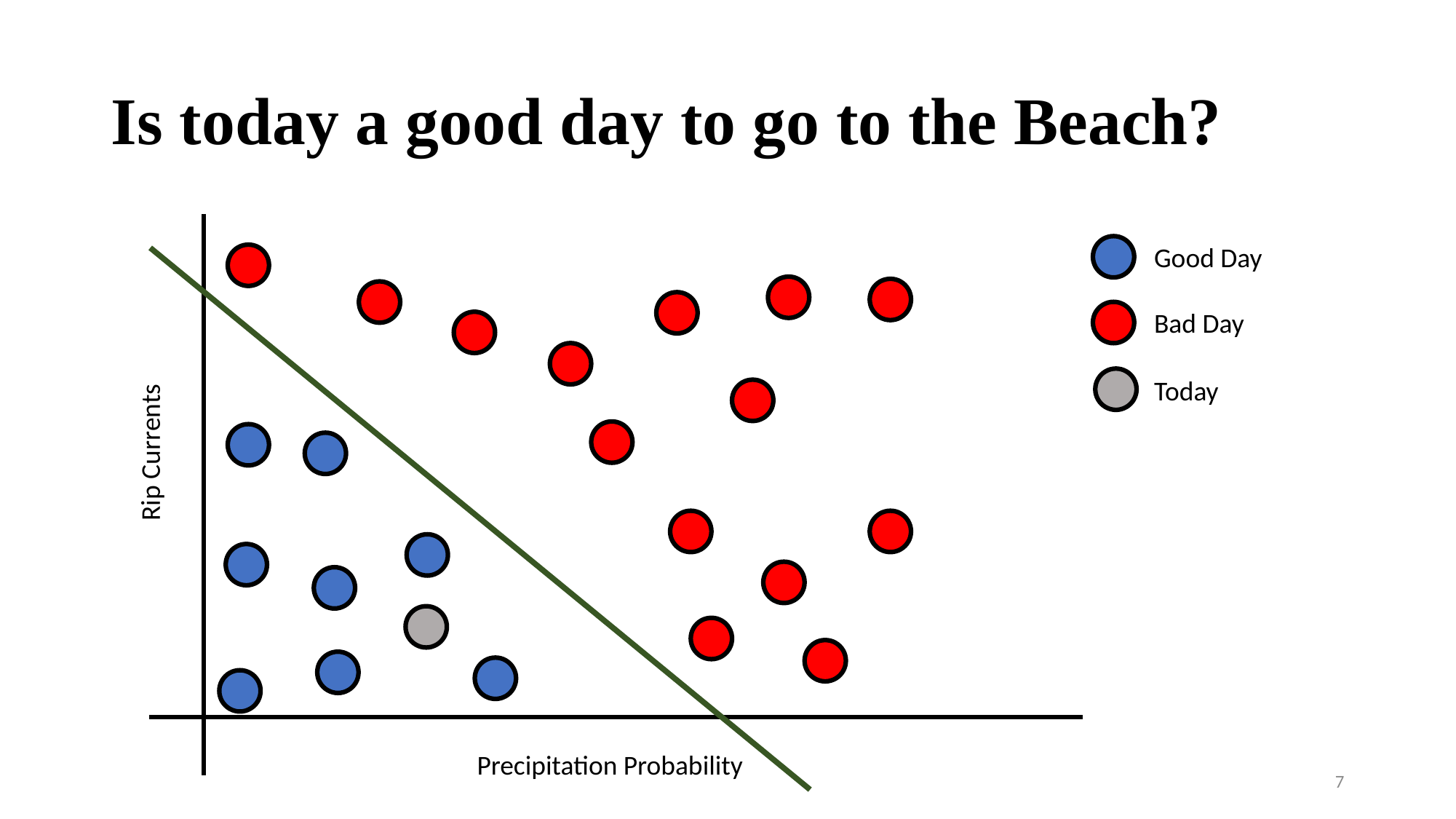

# Is today a good day to go to the Beach?
Good Day

Bad Day

Today

Rip Currents

Precipitation Probability
7